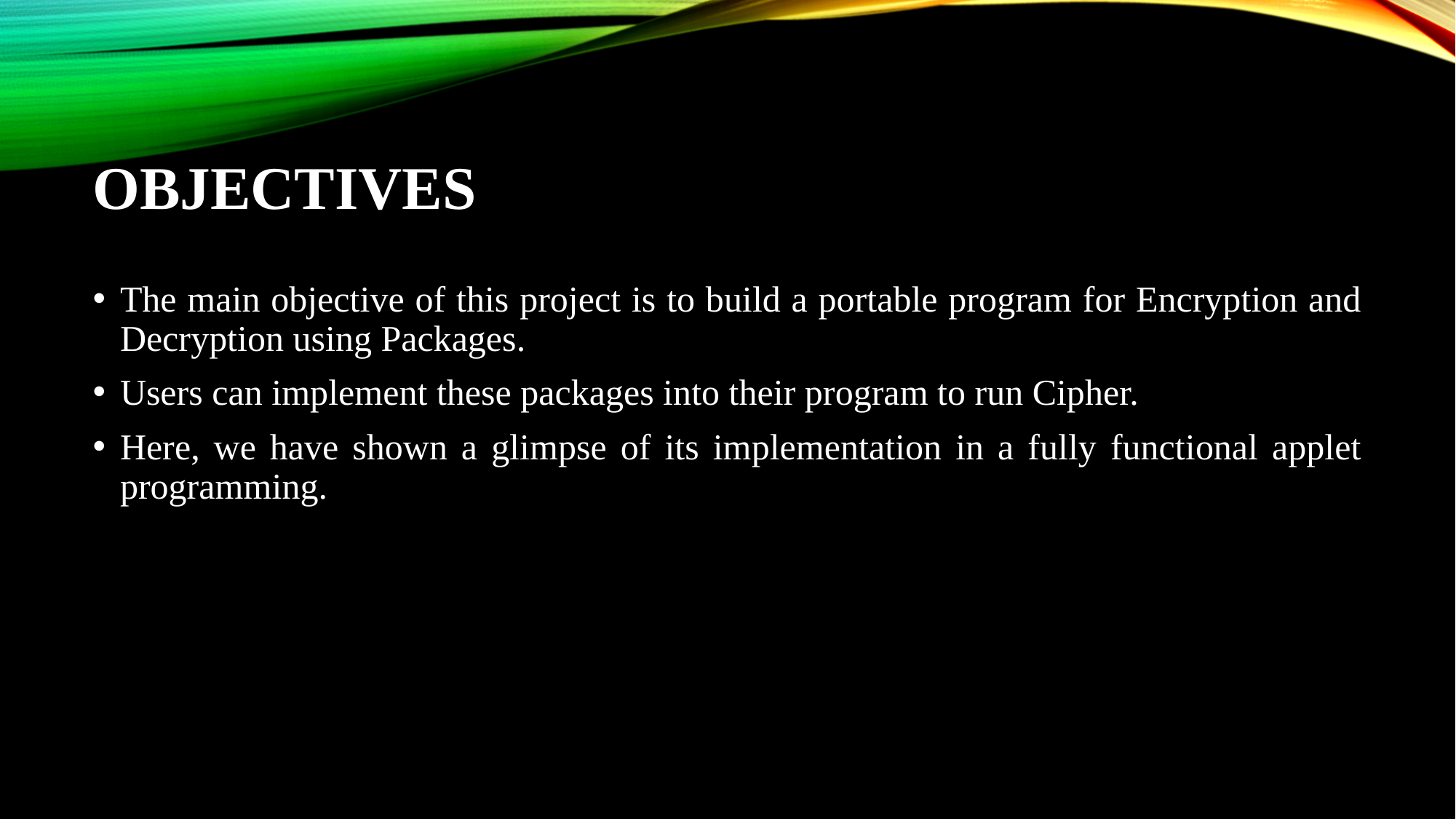

# OBJECTIVES
The main objective of this project is to build a portable program for Encryption and Decryption using Packages.
Users can implement these packages into their program to run Cipher.
Here, we have shown a glimpse of its implementation in a fully functional applet programming.